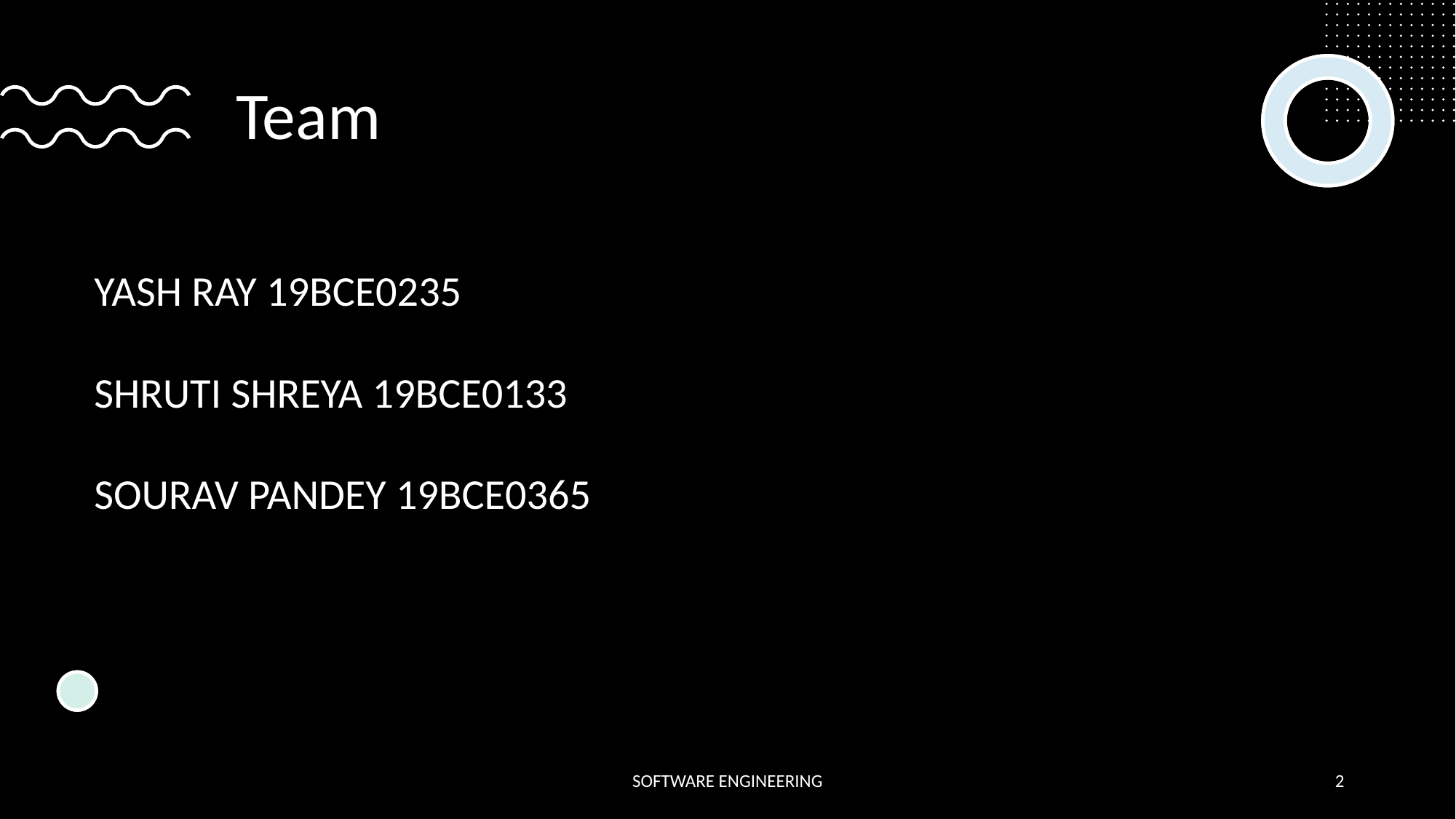

# Team
YASH RAY 19BCE0235

SHRUTI SHREYA 19BCE0133

SOURAV PANDEY 19BCE0365
SOFTWARE ENGINEERING
2